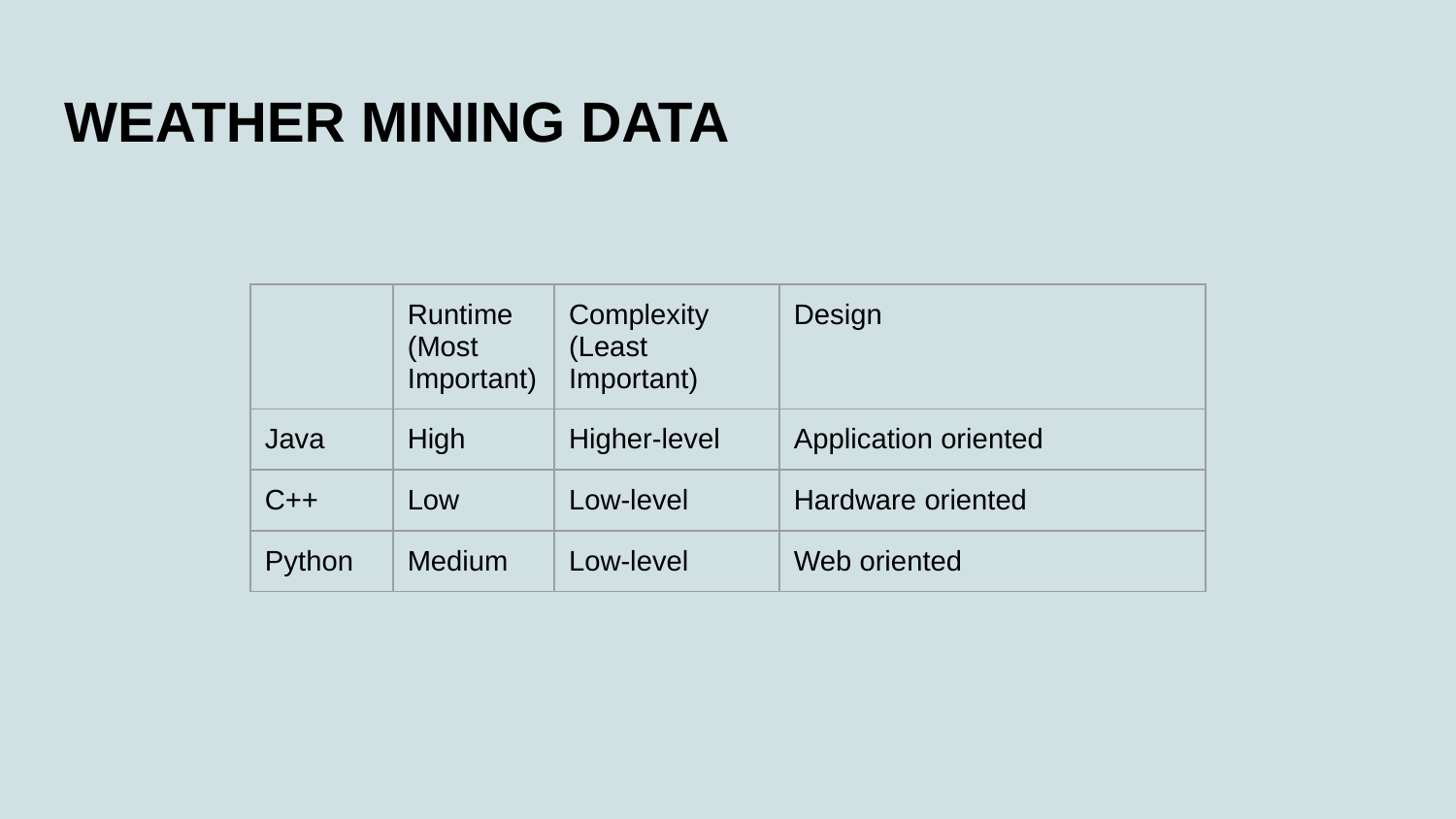

# WEATHER MINING DATA
|  | Runtime (Most Important) | Complexity (Least Important) | Design |
| --- | --- | --- | --- |
| Java | High | Higher-level | Application oriented |
| C++ | Low | Low-level | Hardware oriented |
| Python | Medium | Low-level | Web oriented |